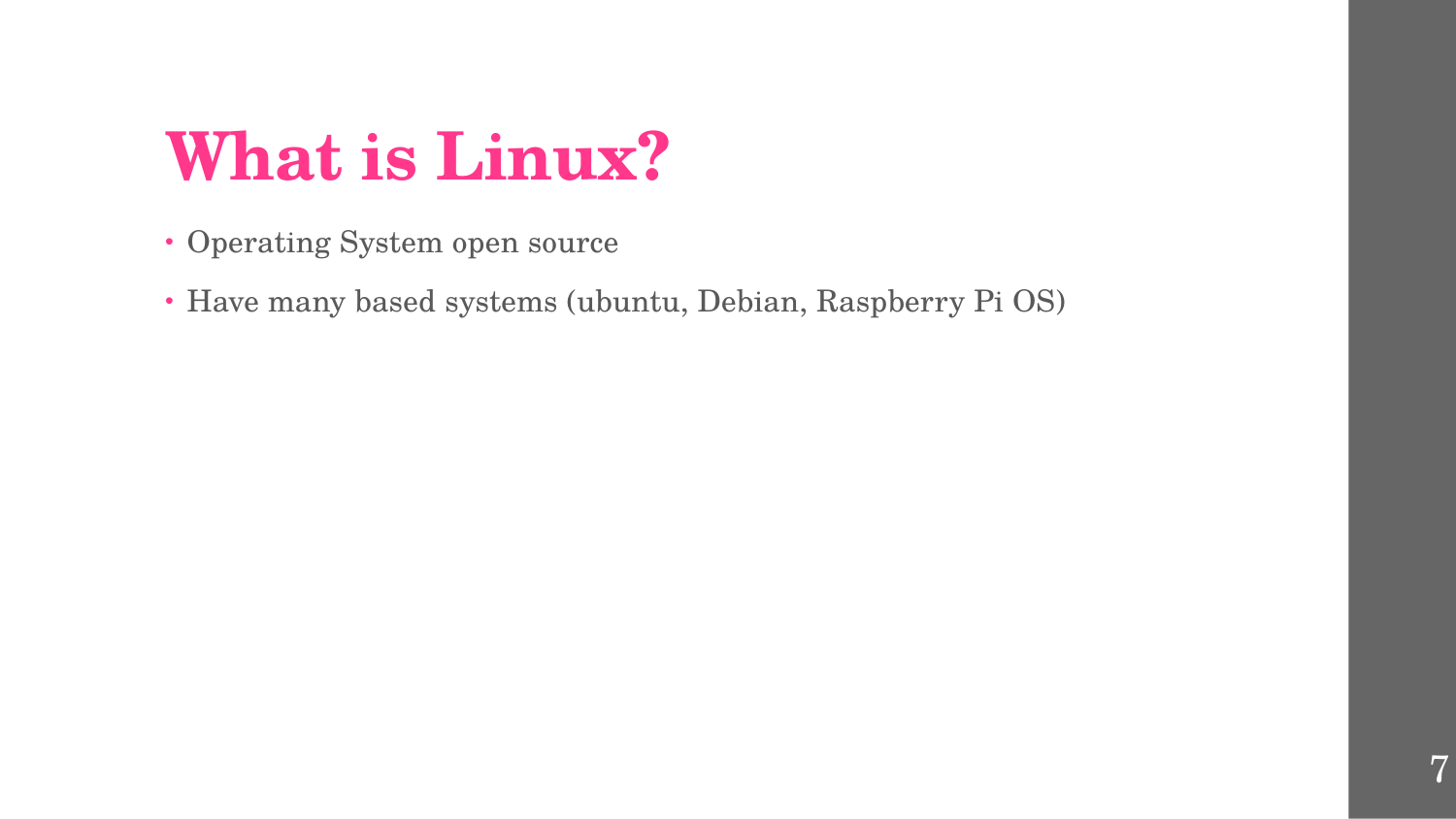

# What is Linux?
Operating System open source
Have many based systems (ubuntu, Debian, Raspberry Pi OS)
7